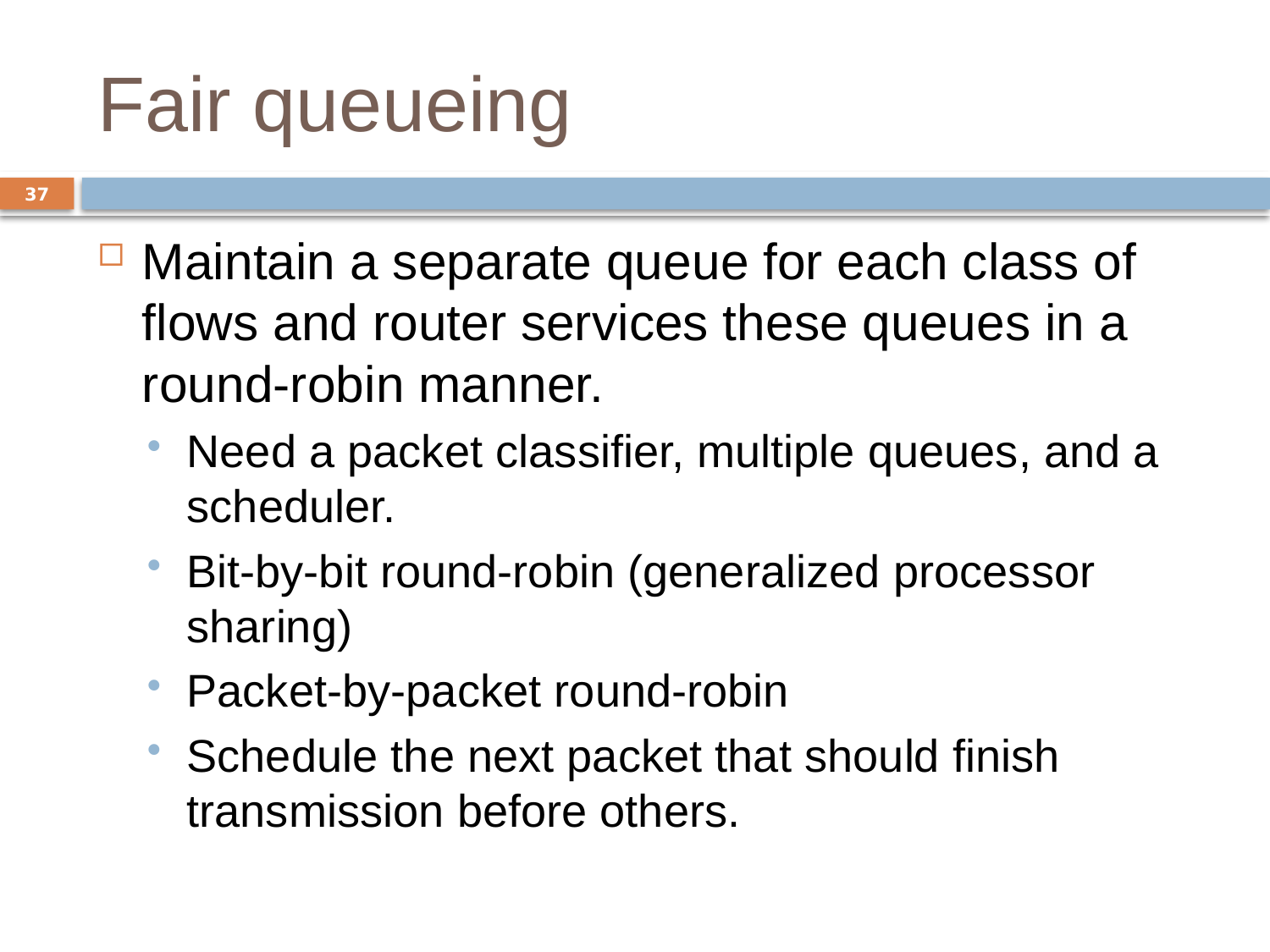

# Fair queueing
37
Maintain a separate queue for each class of flows and router services these queues in a round-robin manner.
Need a packet classifier, multiple queues, and a scheduler.
Bit-by-bit round-robin (generalized processor sharing)
Packet-by-packet round-robin
Schedule the next packet that should finish transmission before others.